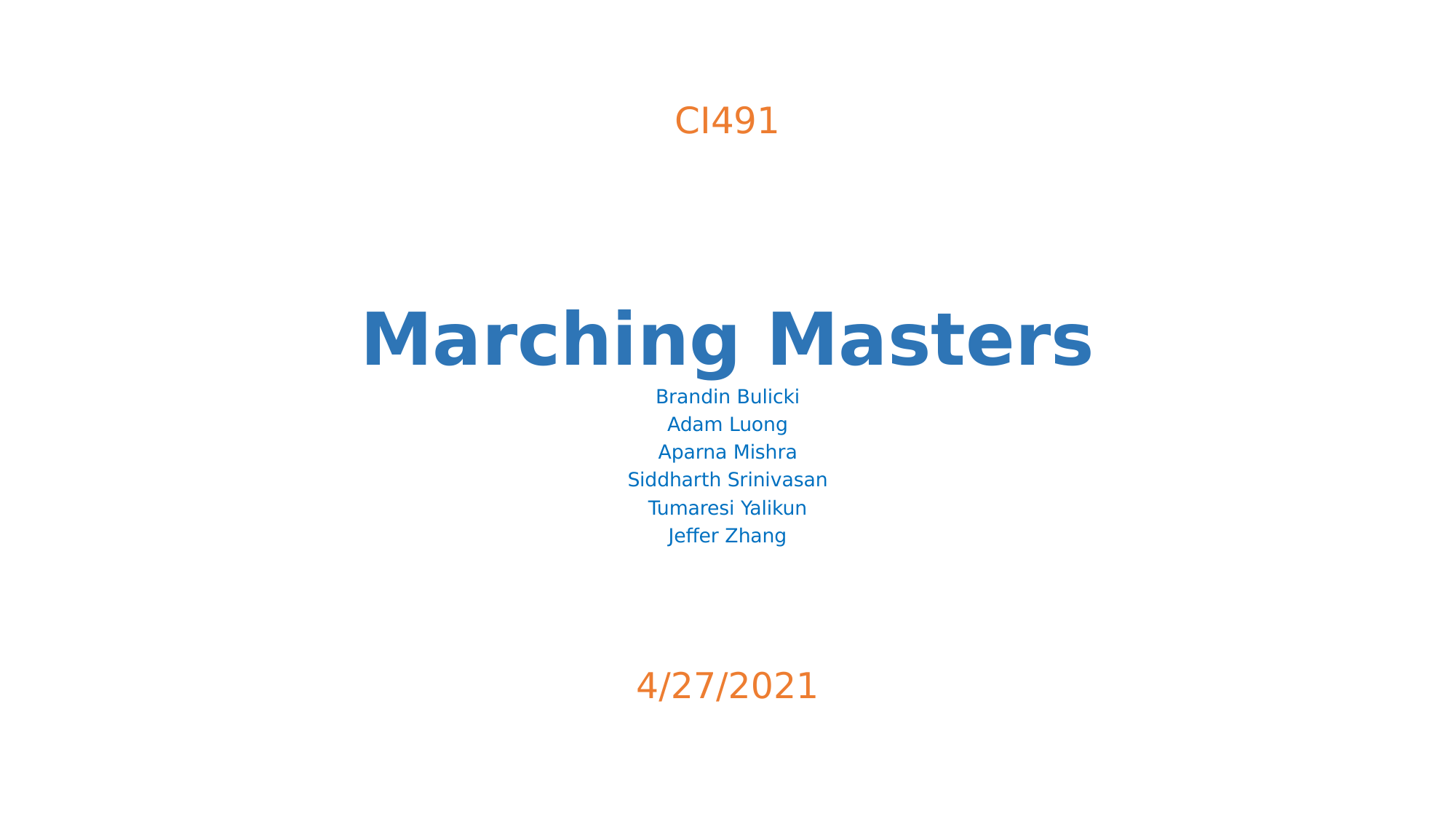

CI491
# Marching Masters Brandin Bulicki Adam Luong Aparna Mishra Siddharth Srinivasan Tumaresi Yalikun Jeffer Zhang
4/27/2021